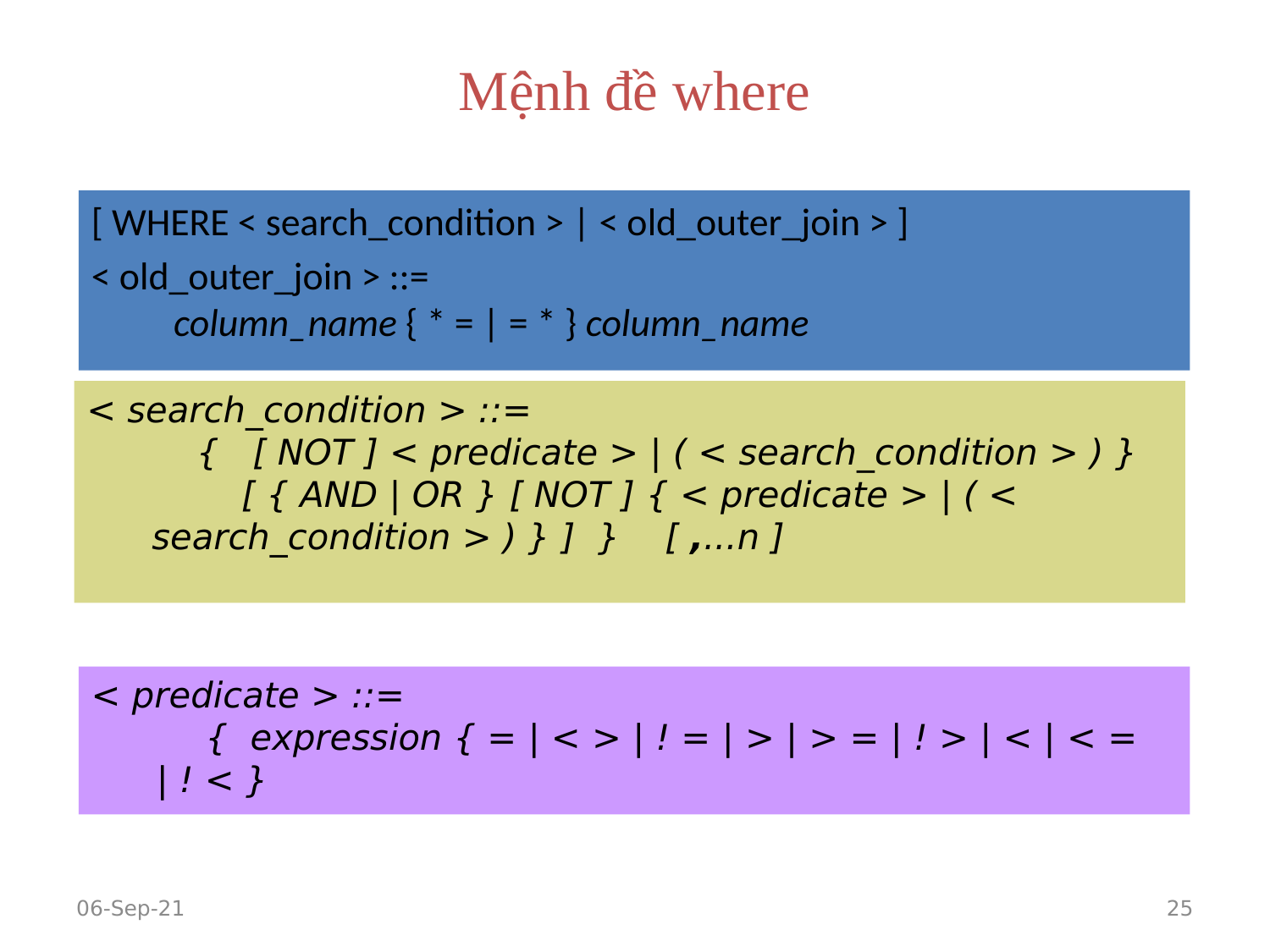

# Mệnh đề where
[ WHERE < search_condition > | < old_outer_join > ]
< old_outer_join > ::=
    column_name { * = | = * } column_name
< search_condition > ::=
    {   [ NOT ] < predicate > | ( < search_condition > ) }
        [ { AND | OR } [ NOT ] { < predicate > | ( < search_condition > ) } ]  }    [ ,...n ]
< predicate > ::=
    {  expression { = | < > | ! = | > | > = | ! > | < | < = | ! < }
06-Sep-21
25